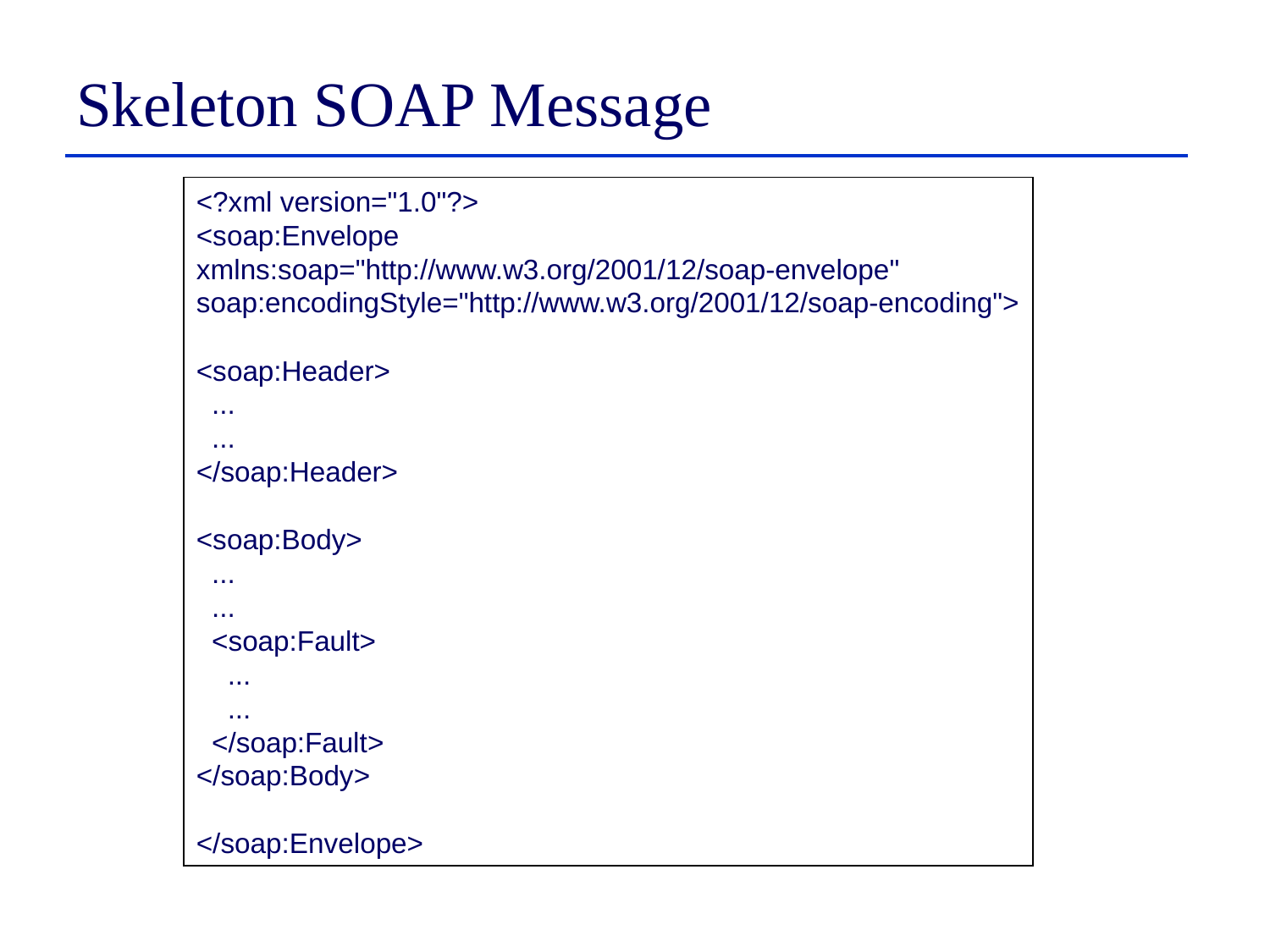

# Skeleton SOAP Message
<?xml version="1.0"?>
<soap:Envelope
xmlns:soap="http://www.w3.org/2001/12/soap-envelope"
soap:encodingStyle="http://www.w3.org/2001/12/soap-encoding">

<soap:Header>
  ...
  ...
</soap:Header>

<soap:Body>
  ...
  ...
  <soap:Fault>
    ...
    ...
  </soap:Fault>
</soap:Body>

</soap:Envelope>